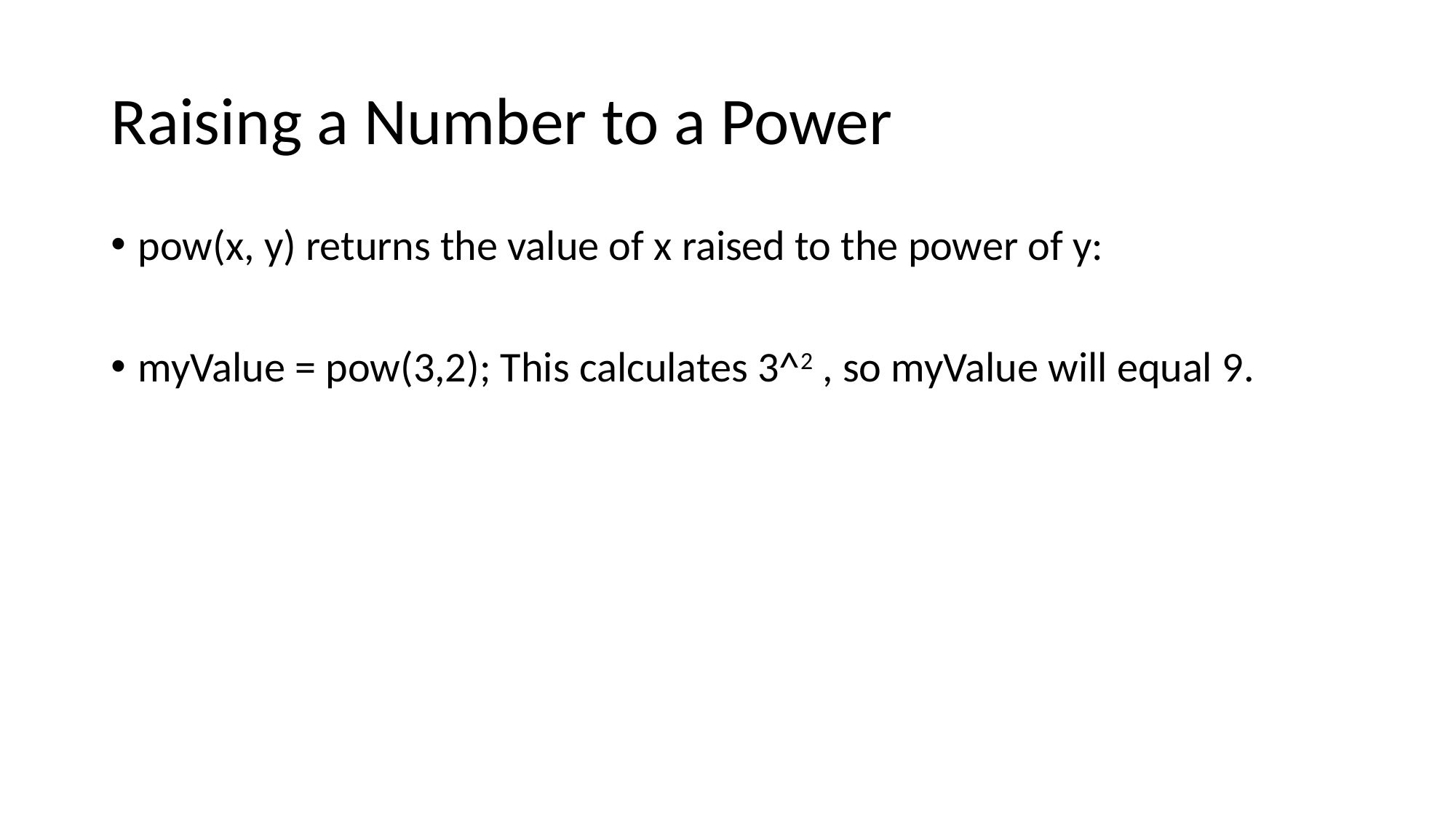

# Raising a Number to a Power
pow(x, y) returns the value of x raised to the power of y:

myValue = pow(3,2); This calculates 3^2 , so myValue will equal 9.